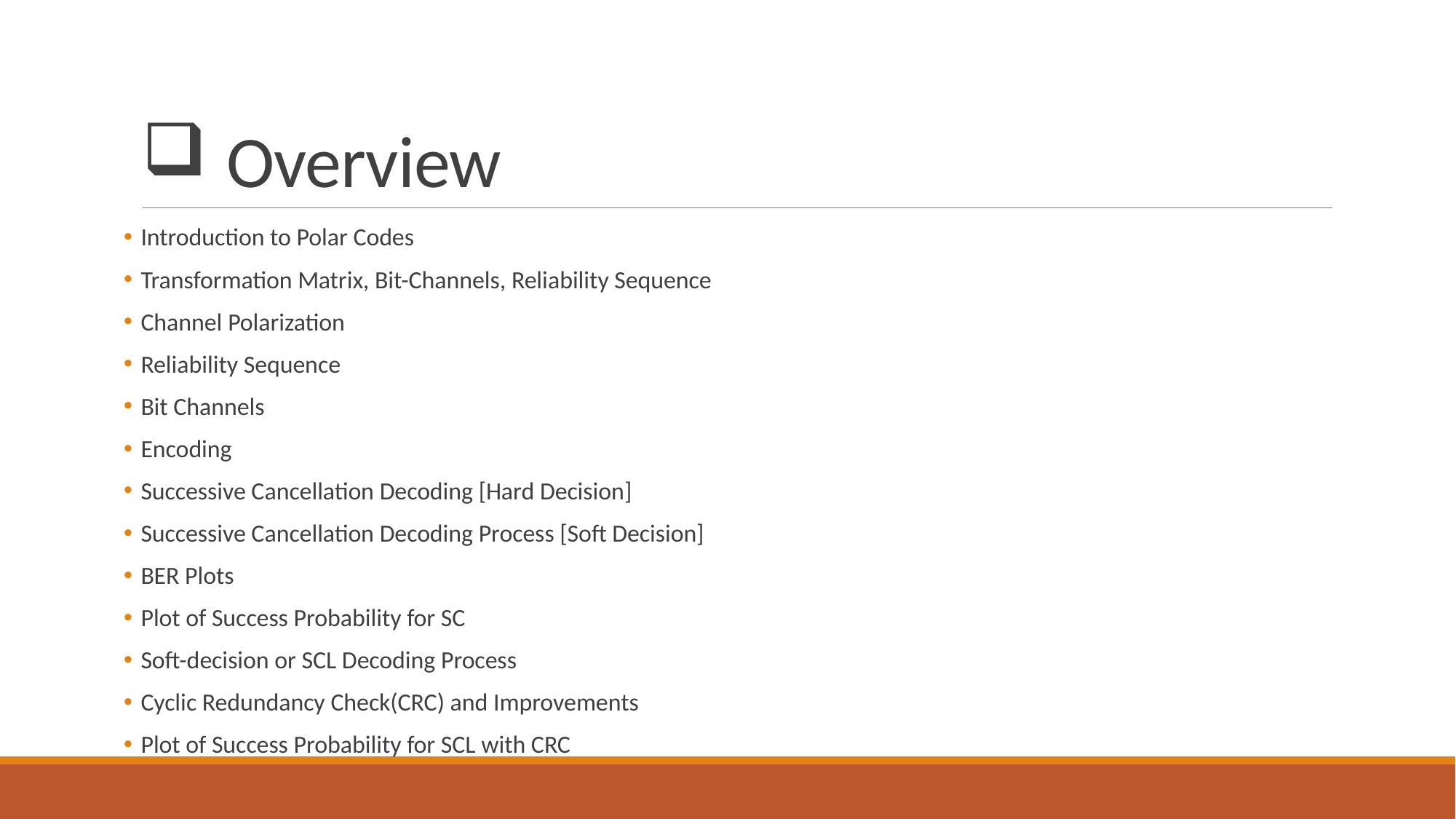

# Overview
 Introduction to Polar Codes
 Transformation Matrix, Bit-Channels, Reliability Sequence
 Channel Polarization
 Reliability Sequence
 Bit Channels
 Encoding
 Successive Cancellation Decoding [Hard Decision]
 Successive Cancellation Decoding Process [Soft Decision]
 BER Plots
 Plot of Success Probability for SC
 Soft-decision or SCL Decoding Process
 Cyclic Redundancy Check(CRC) and Improvements
 Plot of Success Probability for SCL with CRC